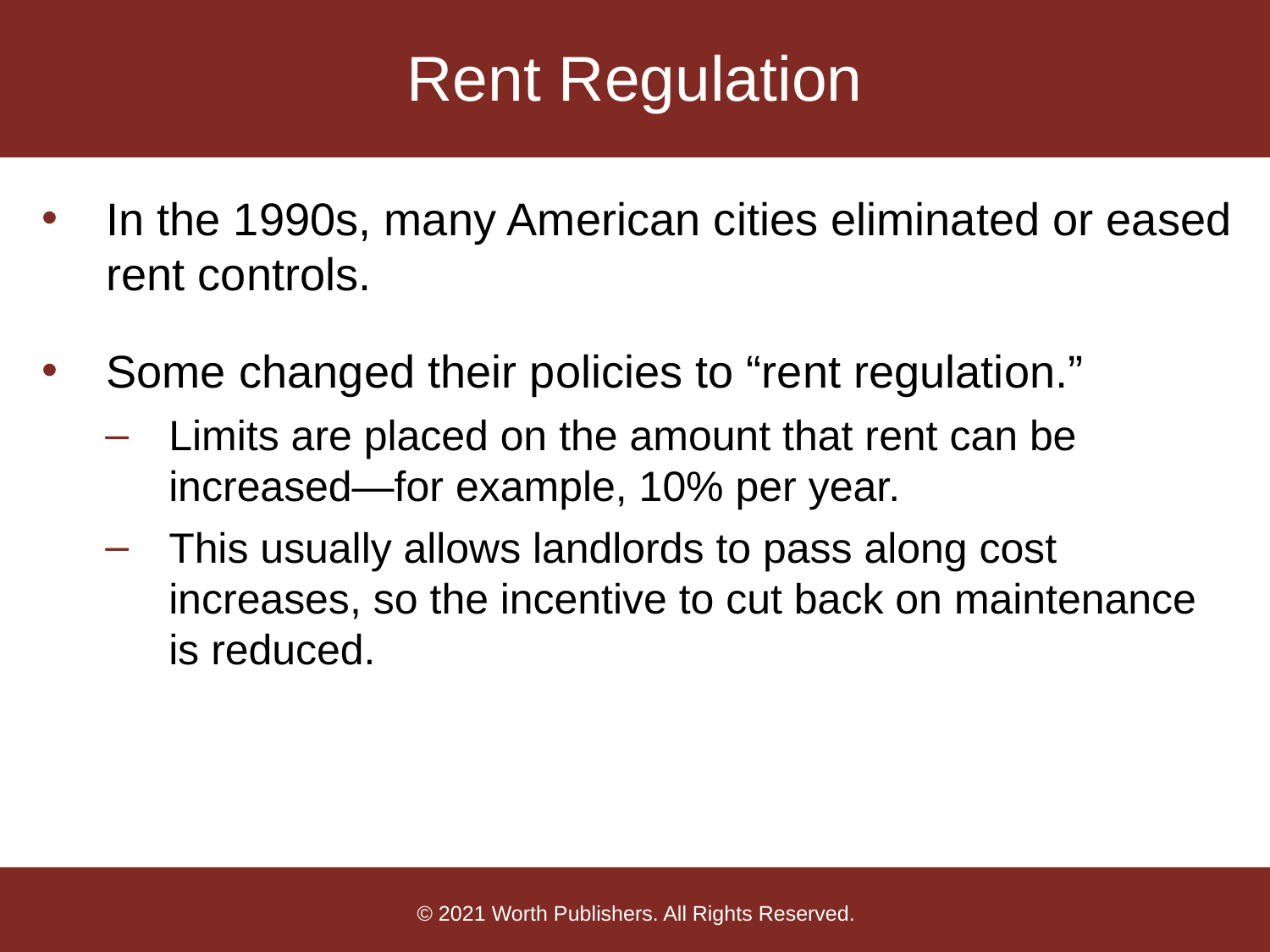

# Rent Regulation
In the 1990s, many American cities eliminated or eased rent controls.
Some changed their policies to “rent regulation.”
Limits are placed on the amount that rent can be increased—for example, 10% per year.
This usually allows landlords to pass along cost increases, so the incentive to cut back on maintenance is reduced.